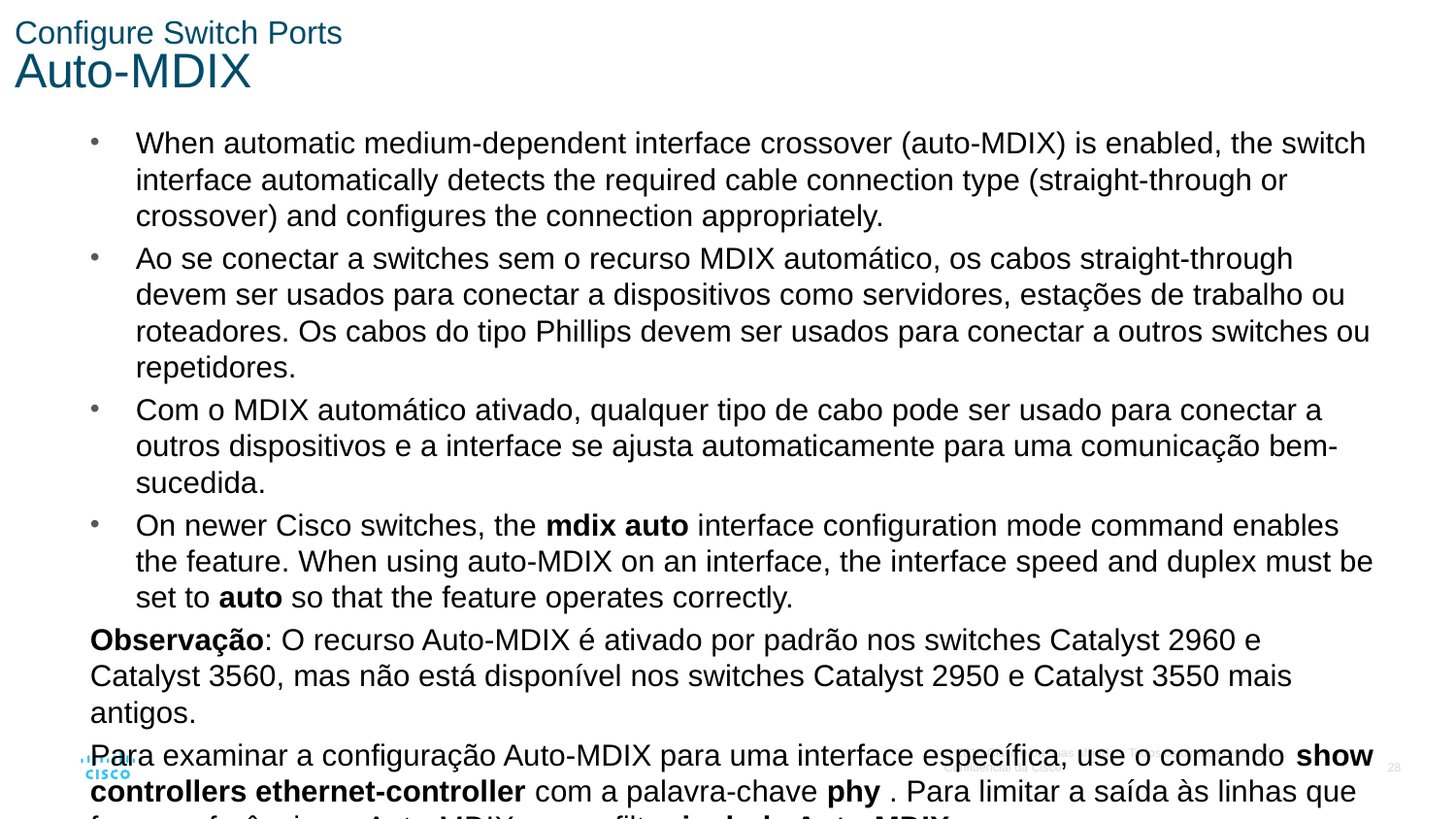

# Configure Switch Ports Auto-MDIX
When automatic medium-dependent interface crossover (auto-MDIX) is enabled, the switch interface automatically detects the required cable connection type (straight-through or crossover) and configures the connection appropriately.
Ao se conectar a switches sem o recurso MDIX automático, os cabos straight-through devem ser usados para conectar a dispositivos como servidores, estações de trabalho ou roteadores. Os cabos do tipo Phillips devem ser usados para conectar a outros switches ou repetidores.
Com o MDIX automático ativado, qualquer tipo de cabo pode ser usado para conectar a outros dispositivos e a interface se ajusta automaticamente para uma comunicação bem-sucedida.
On newer Cisco switches, the mdix auto interface configuration mode command enables the feature. When using auto-MDIX on an interface, the interface speed and duplex must be set to auto so that the feature operates correctly.
Observação: O recurso Auto-MDIX é ativado por padrão nos switches Catalyst 2960 e Catalyst 3560, mas não está disponível nos switches Catalyst 2950 e Catalyst 3550 mais antigos.
Para examinar a configuração Auto-MDIX para uma interface específica, use o comando show controllers ethernet-controller com a palavra-chave phy . Para limitar a saída às linhas que fazem referência ao Auto-MDIX, use o filtro include Auto-MDIX .